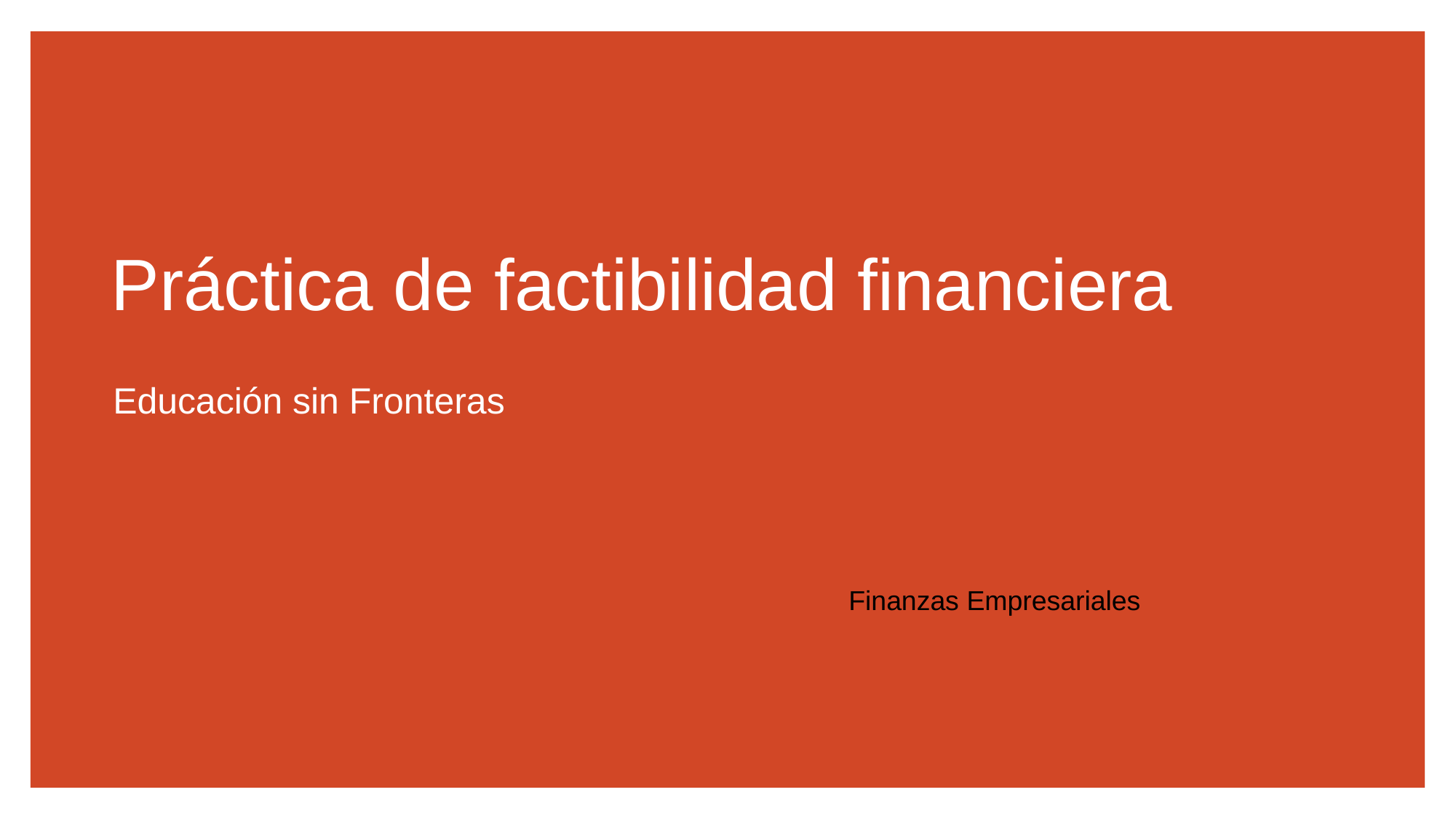

# Práctica de factibilidad financiera
Educación sin Fronteras
Finanzas Empresariales